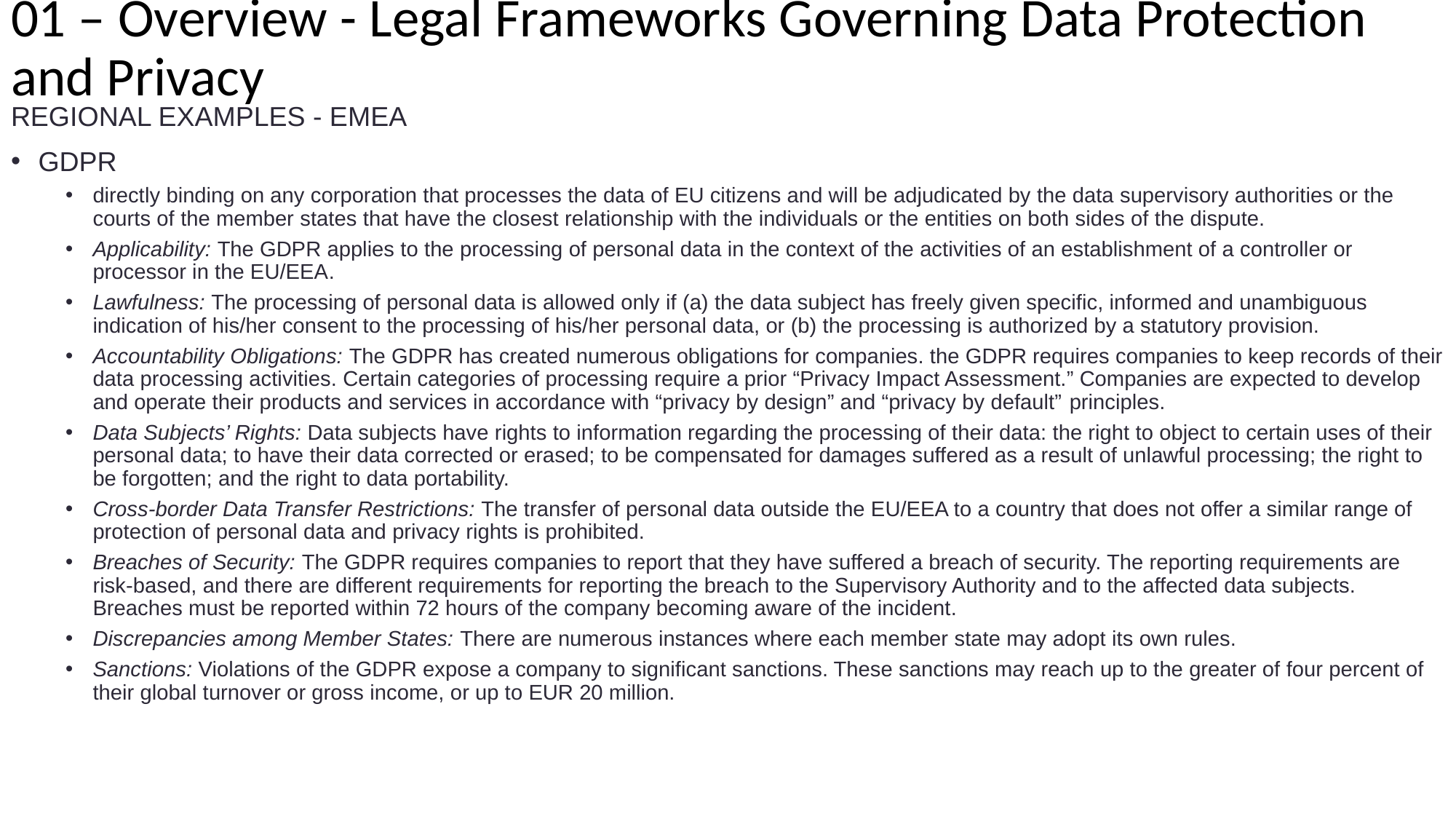

# 01 – Overview - Legal Frameworks Governing Data Protection and Privacy
REGIONAL EXAMPLES - EMEA
GDPR
directly binding on any corporation that processes the data of EU citizens and will be adjudicated by the data supervisory authorities or the courts of the member states that have the closest relationship with the individuals or the entities on both sides of the dispute.
Applicability: The GDPR applies to the processing of personal data in the context of the activities of an establishment of a controller or processor in the EU/EEA.
Lawfulness: The processing of personal data is allowed only if (a) the data subject has freely given specific, informed and unambiguous indication of his/her consent to the processing of his/her personal data, or (b) the processing is authorized by a statutory provision.
Accountability Obligations: The GDPR has created numerous obligations for companies. the GDPR requires companies to keep records of their data processing activities. Certain categories of processing require a prior “Privacy Impact Assessment.” Companies are expected to develop and operate their products and services in accordance with “privacy by design” and “privacy by default” principles.
Data Subjects’ Rights: Data subjects have rights to information regarding the processing of their data: the right to object to certain uses of their personal data; to have their data corrected or erased; to be compensated for damages suffered as a result of unlawful processing; the right to be forgotten; and the right to data portability.
Cross-border Data Transfer Restrictions: The transfer of personal data outside the EU/EEA to a country that does not offer a similar range of protection of personal data and privacy rights is prohibited.
Breaches of Security: The GDPR requires companies to report that they have suffered a breach of security. The reporting requirements are risk-based, and there are different requirements for reporting the breach to the Supervisory Authority and to the affected data subjects. Breaches must be reported within 72 hours of the company becoming aware of the incident.
Discrepancies among Member States: There are numerous instances where each member state may adopt its own rules.
Sanctions: Violations of the GDPR expose a company to significant sanctions. These sanctions may reach up to the greater of four percent of their global turnover or gross income, or up to EUR 20 million.